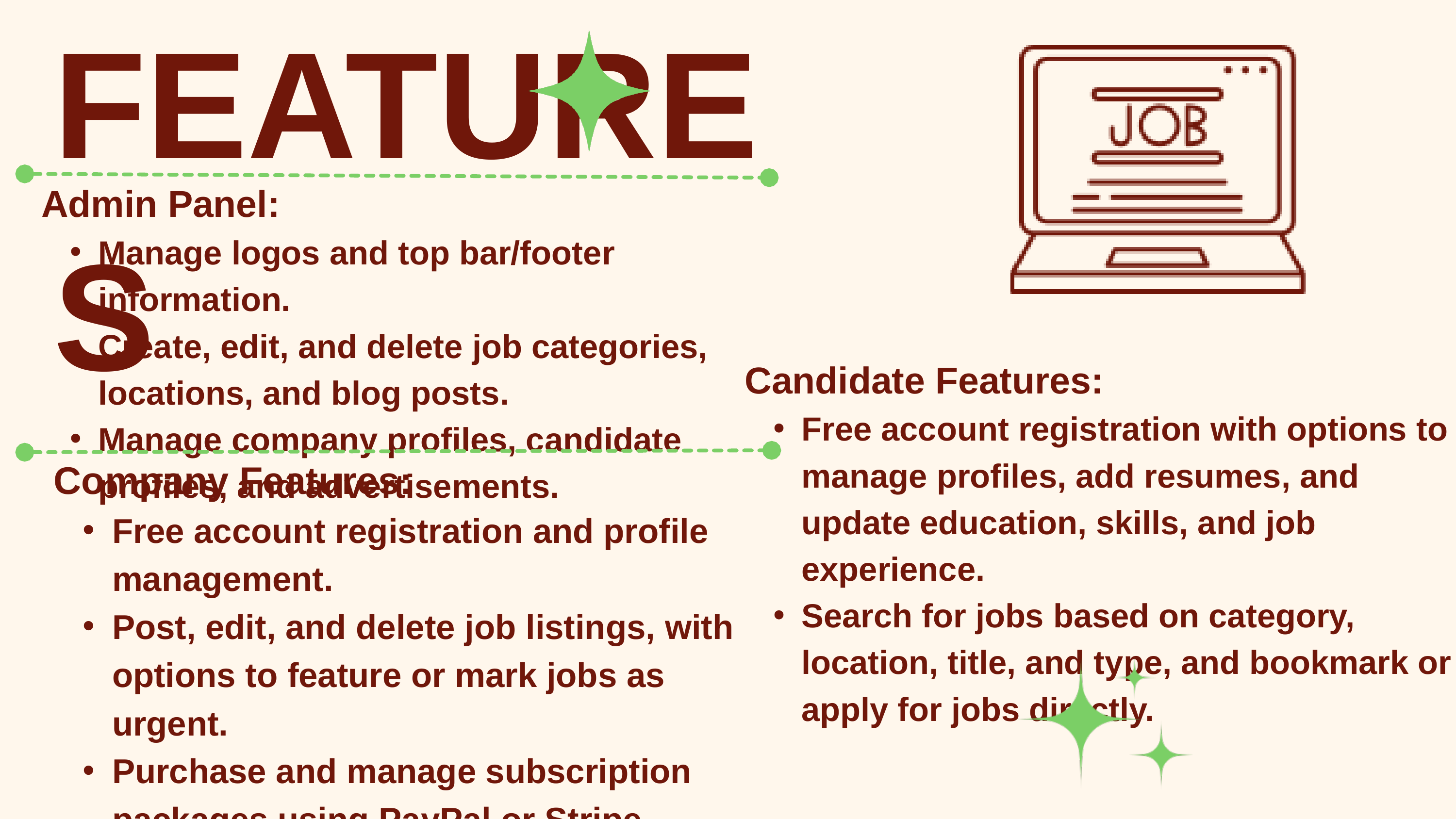

FEATURES

Admin Panel:
Manage logos and top bar/footer information.
Create, edit, and delete job categories, locations, and blog posts.
Manage company profiles, candidate profiles, and advertisements.

Candidate Features:
Free account registration with options to manage profiles, add resumes, and update education, skills, and job experience.
Search for jobs based on category, location, title, and type, and bookmark or apply for jobs directly.

Company Features:
Free account registration and profile management.
Post, edit, and delete job listings, with options to feature or mark jobs as urgent.
Purchase and manage subscription packages using PayPal or Stripe.